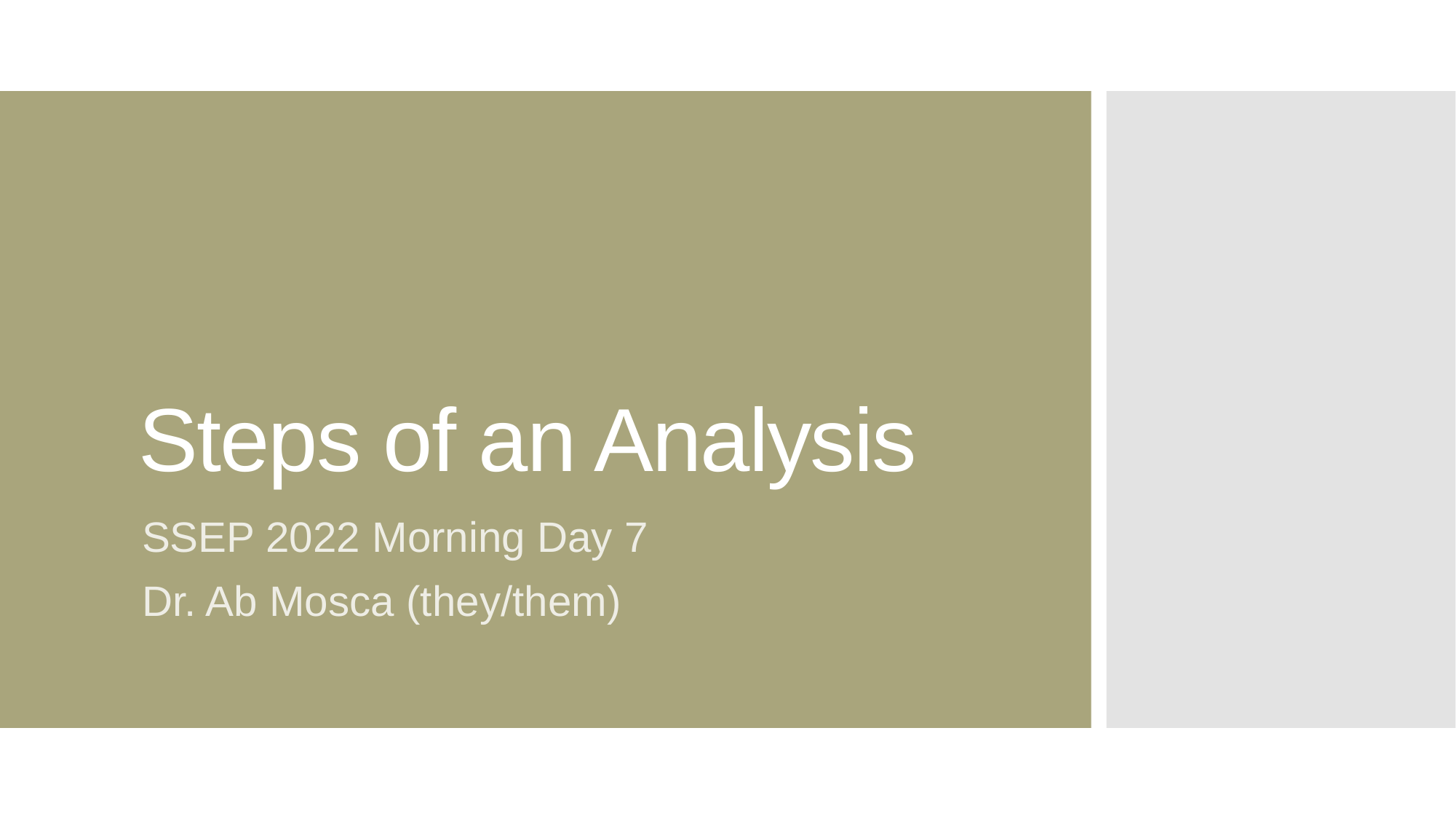

# Steps of an Analysis
SSEP 2022 Morning Day 7
Dr. Ab Mosca (they/them)